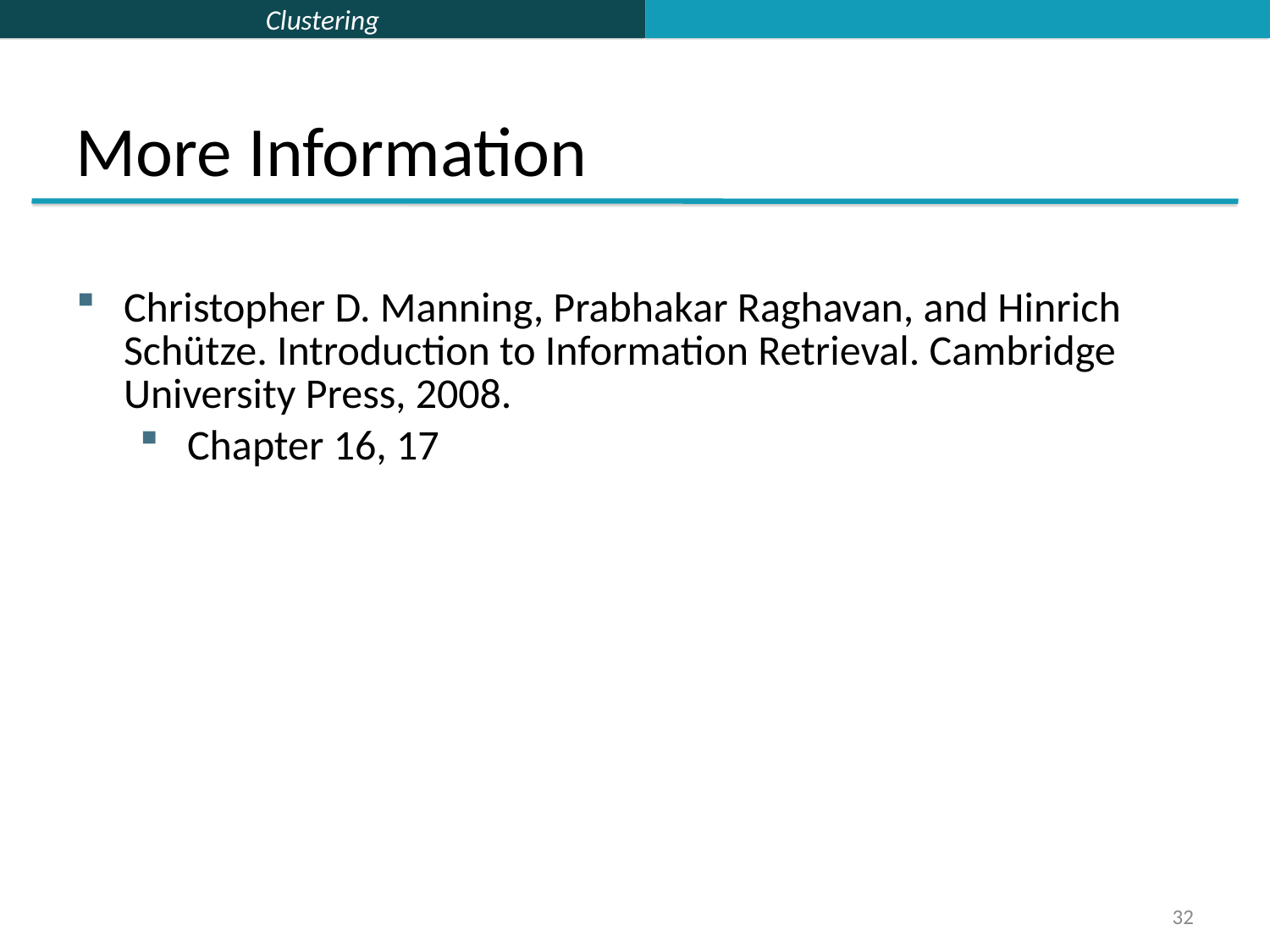

More Information

Christopher D. Manning, Prabhakar Raghavan, and Hinrich Schütze. Introduction to Information Retrieval. Cambridge University Press, 2008.
Chapter 16, 17

32